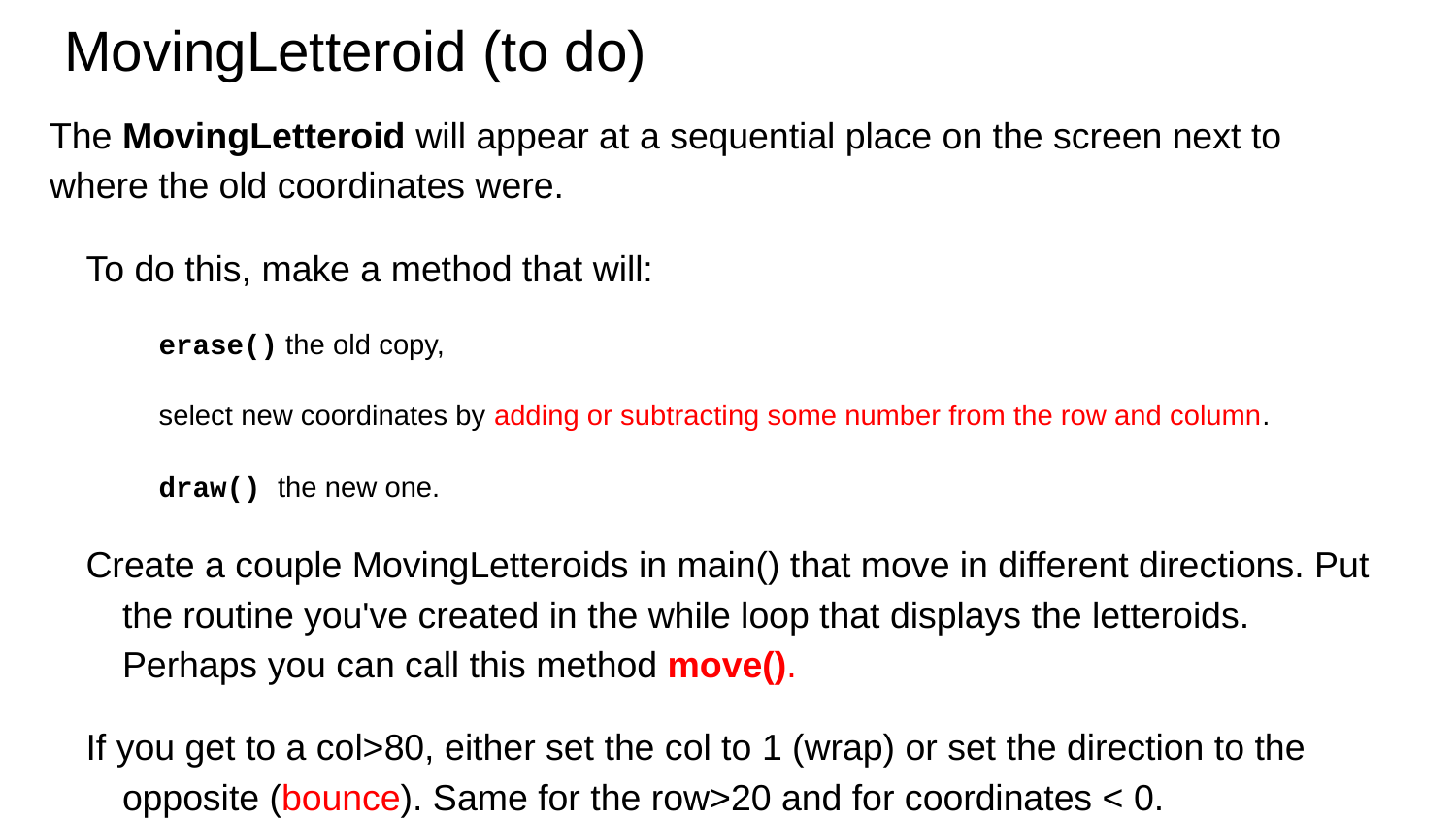

# MovingLetteroid (to do)
The MovingLetteroid will appear at a sequential place on the screen next to where the old coordinates were.
To do this, make a method that will:
erase() the old copy,
select new coordinates by adding or subtracting some number from the row and column.
draw() the new one.
Create a couple MovingLetteroids in main() that move in different directions. Put the routine you've created in the while loop that displays the letteroids. Perhaps you can call this method move().
If you get to a col>80, either set the col to 1 (wrap) or set the direction to the opposite (bounce). Same for the row>20 and for coordinates < 0.
: